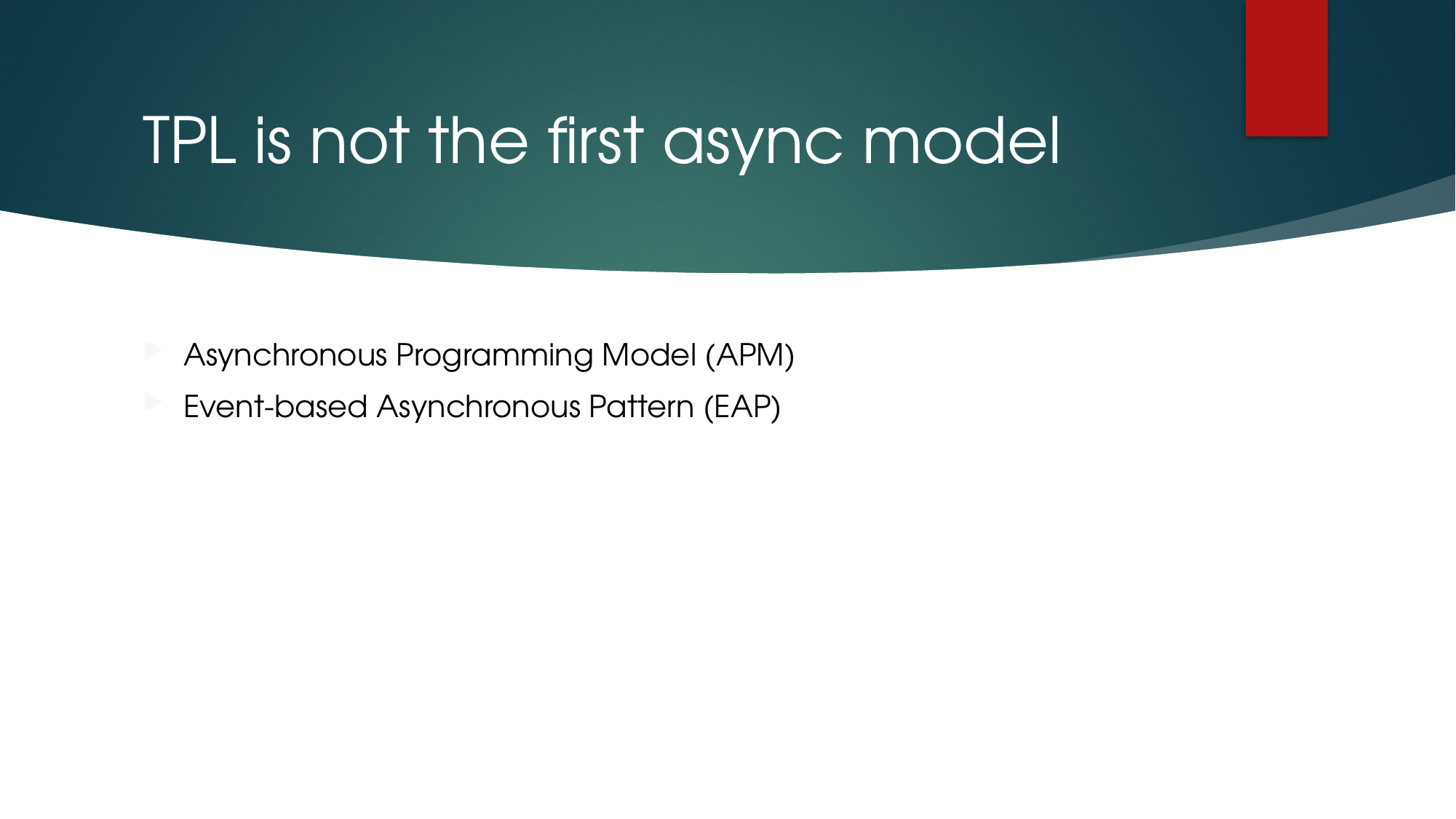

# TPL is not the first async model

Asynchronous Programming Model (APM)
Event-based Asynchronous Pattern (EAP)